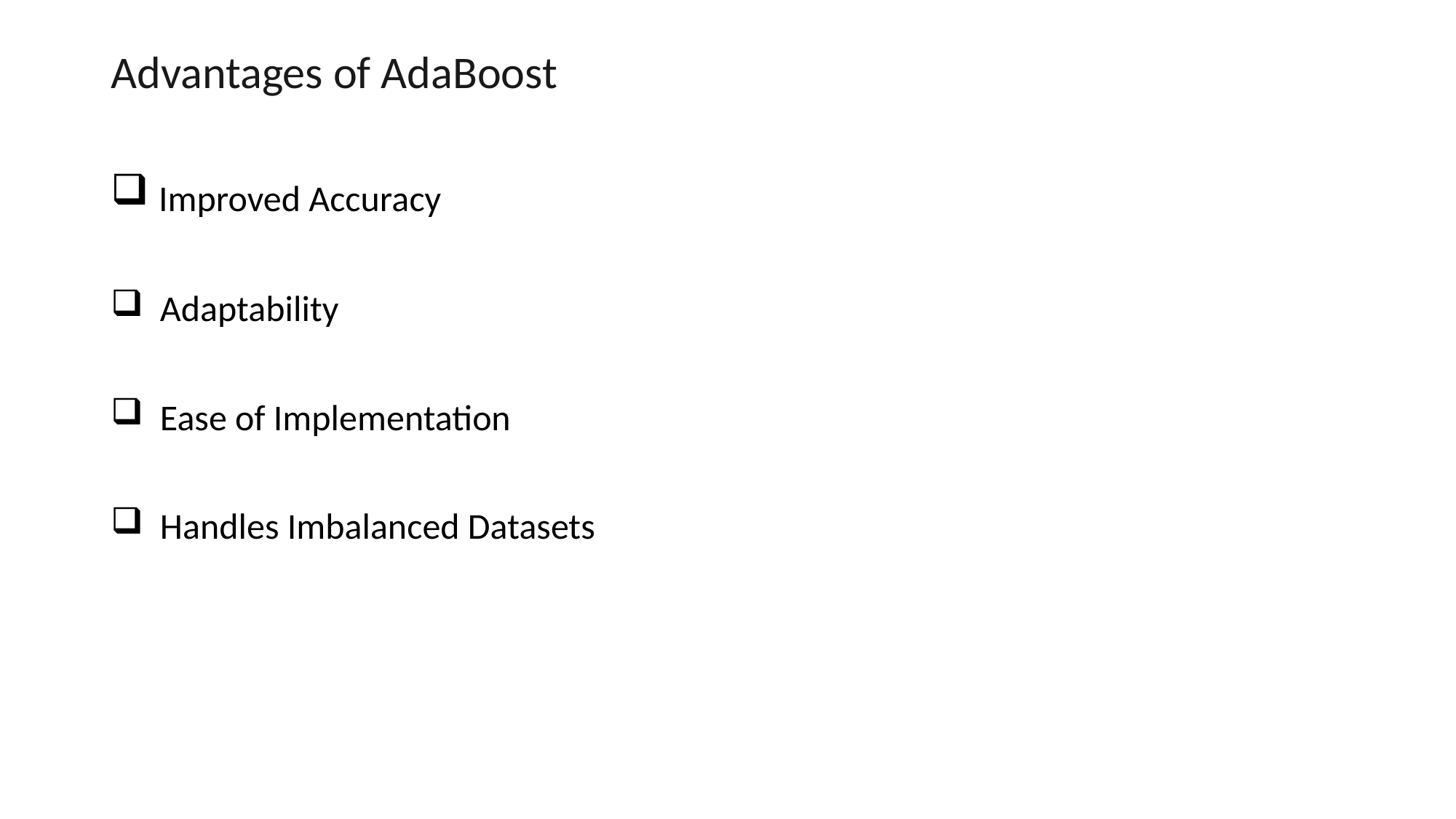

# Advantages of AdaBoost
 Improved Accuracy

  Adaptability

  Ease of Implementation

  Handles Imbalanced Datasets